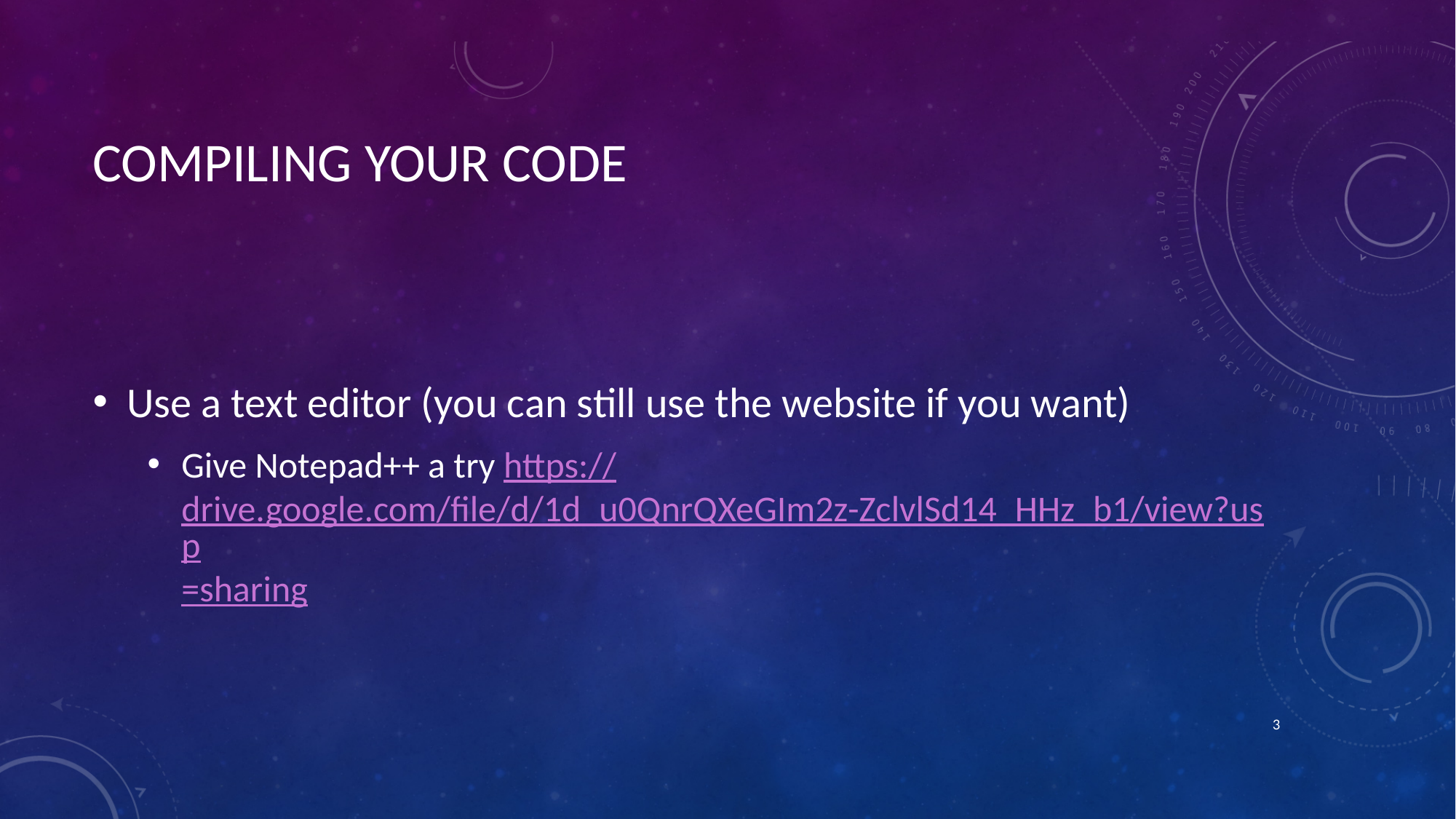

# Compiling your code
Use a text editor (you can still use the website if you want)
Give Notepad++ a try https://drive.google.com/file/d/1d_u0QnrQXeGIm2z-ZclvlSd14_HHz_b1/view?usp=sharing
3